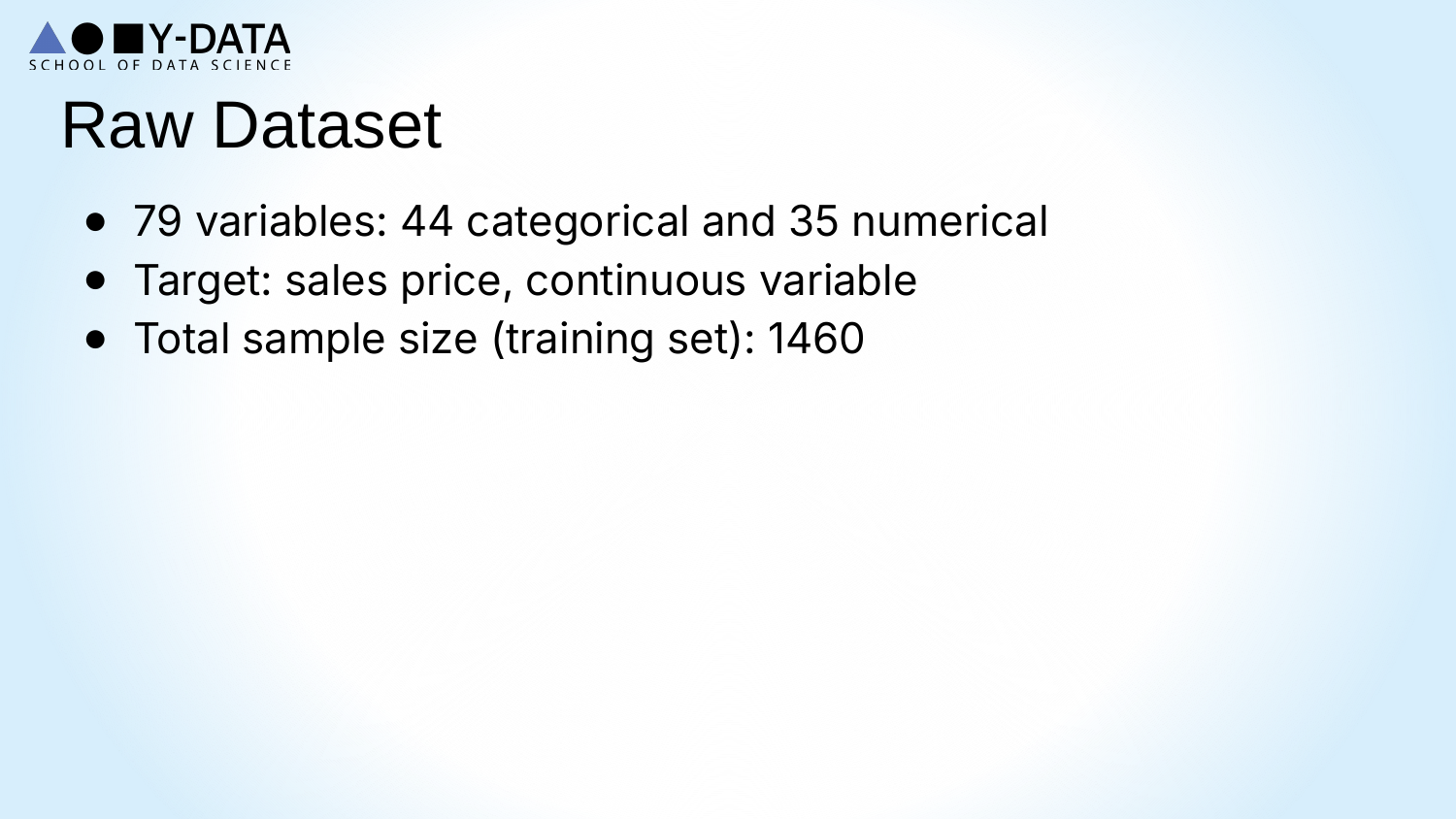

# Raw Dataset
79 variables: 44 categorical and 35 numerical
Target: sales price, continuous variable
Total sample size (training set): 1460